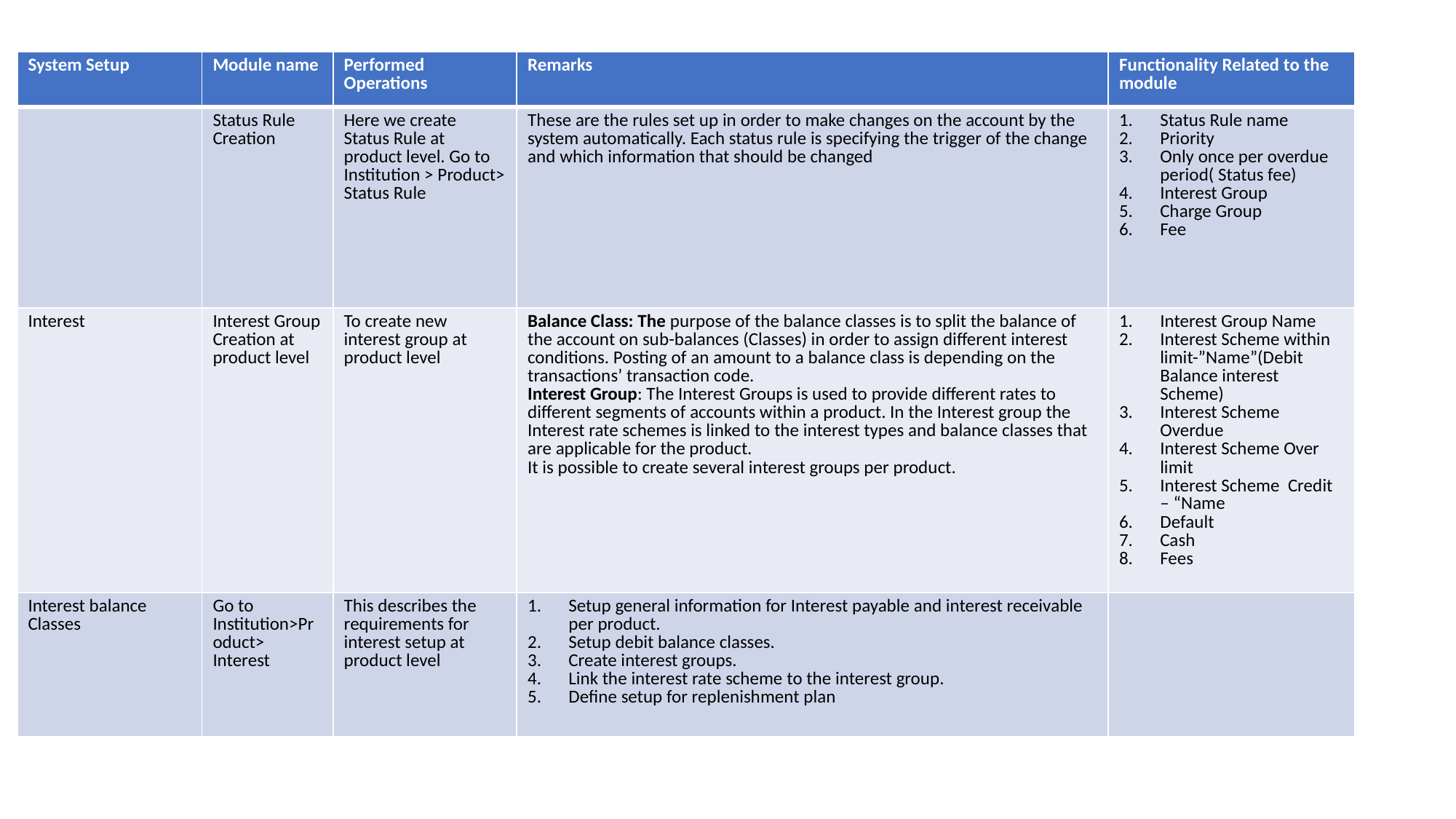

| System Setup | Module name | Performed Operations | Remarks | Functionality Related to the module |
| --- | --- | --- | --- | --- |
|  | Status Rule Creation | Here we create Status Rule at product level. Go to Institution > Product> Status Rule | These are the rules set up in order to make changes on the account by the system automatically. Each status rule is specifying the trigger of the change and which information that should be changed | Status Rule name Priority Only once per overdue period( Status fee) Interest Group Charge Group Fee |
| Interest | Interest Group Creation at product level | To create new interest group at product level | Balance Class: The purpose of the balance classes is to split the balance of the account on sub-balances (Classes) in order to assign different interest conditions. Posting of an amount to a balance class is depending on the transactions’ transaction code. Interest Group: The Interest Groups is used to provide different rates to different segments of accounts within a product. In the Interest group the Interest rate schemes is linked to the interest types and balance classes that are applicable for the product. It is possible to create several interest groups per product. | Interest Group Name Interest Scheme within limit-”Name”(Debit Balance interest Scheme) Interest Scheme Overdue Interest Scheme Over limit Interest Scheme Credit – “Name Default Cash Fees |
| Interest balance Classes | Go to Institution>Product> Interest | This describes the requirements for interest setup at product level | Setup general information for Interest payable and interest receivable per product. Setup debit balance classes. Create interest groups. Link the interest rate scheme to the interest group. Define setup for replenishment plan |  |